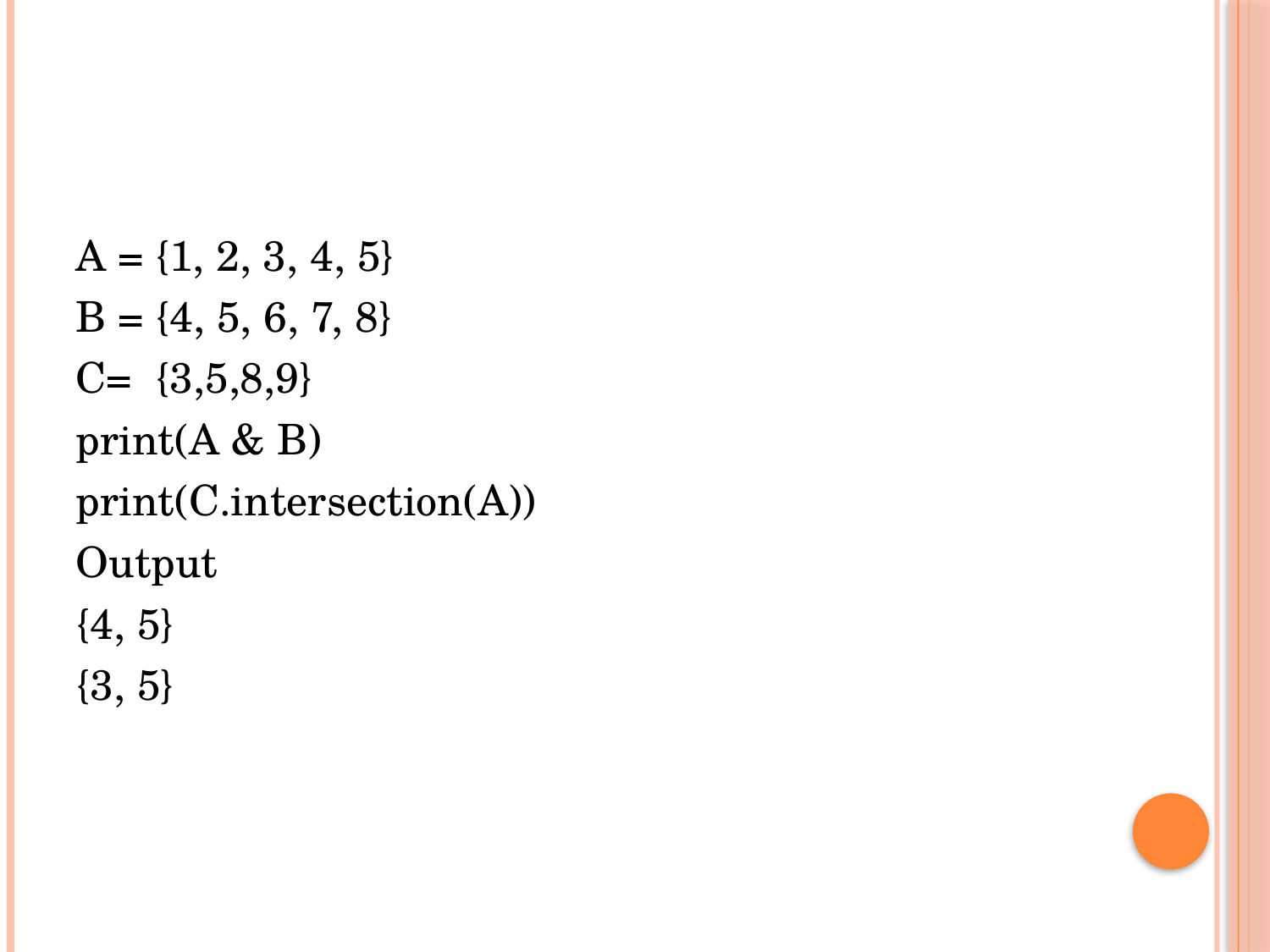

#
A = {1, 2, 3, 4, 5}
B = {4, 5, 6, 7, 8}
C=  {3,5,8,9}
print(A & B)
print(C.intersection(A))
Output
{4, 5}
{3, 5}